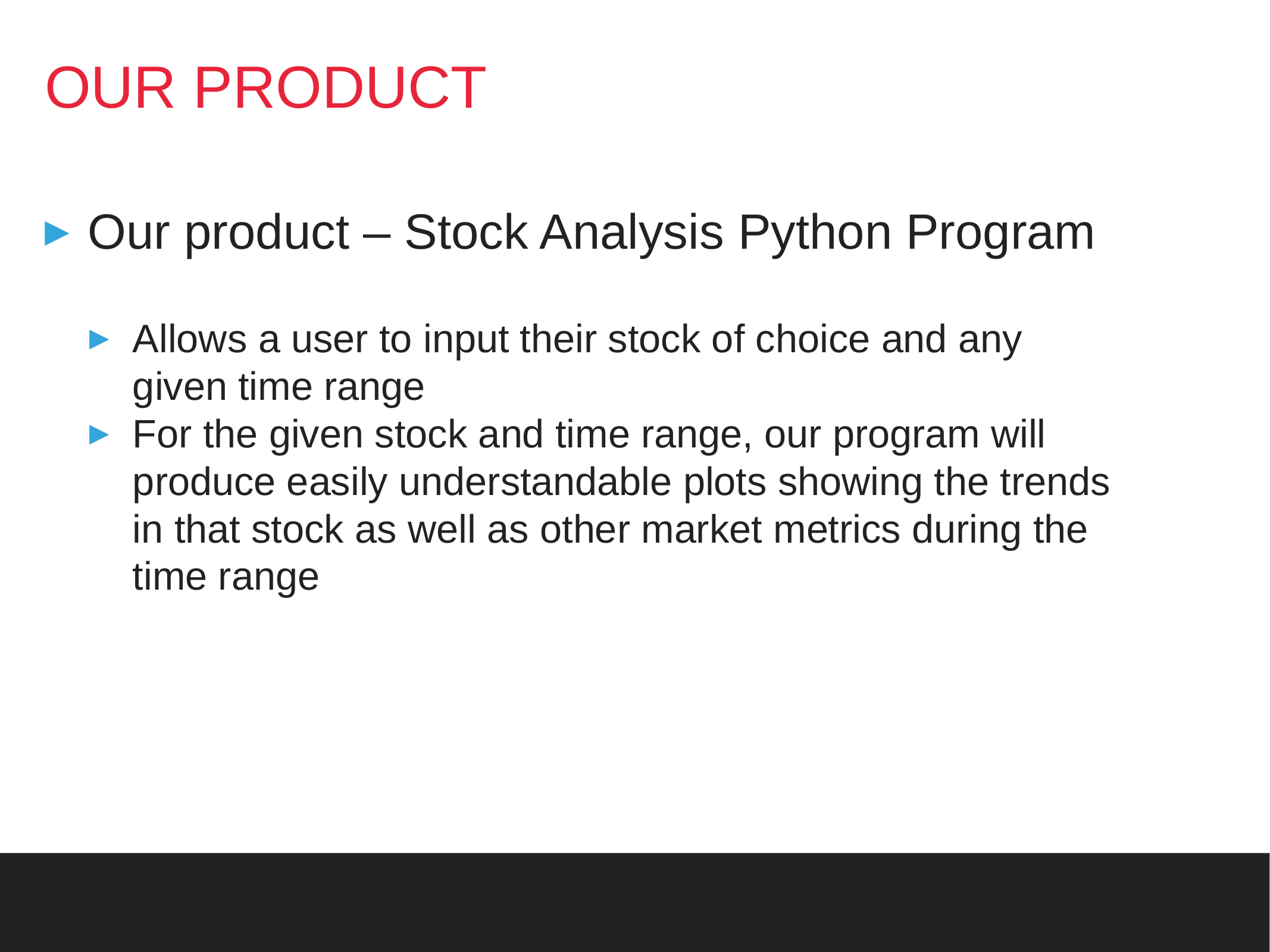

# OUR PRODUCT

Our product – Stock Analysis Python Program

Allows a user to input their stock of choice and any given time range
For the given stock and time range, our program will produce easily understandable plots showing the trends in that stock as well as other market metrics during the time range